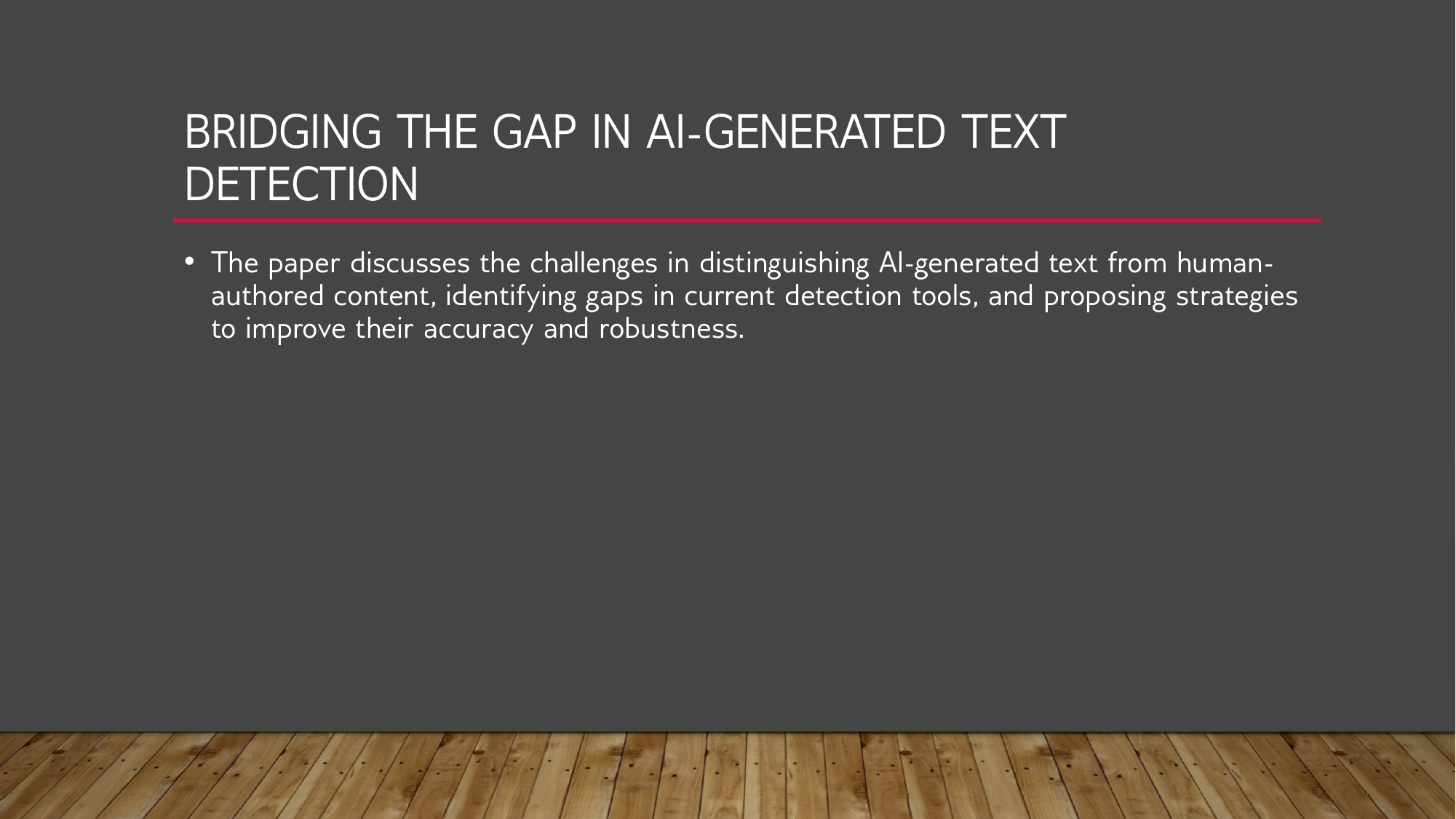

# Bridging the Gap in AI-Generated Text Detection
The paper discusses the challenges in distinguishing AI-generated text from human-authored content, identifying gaps in current detection tools, and proposing strategies to improve their accuracy and robustness.